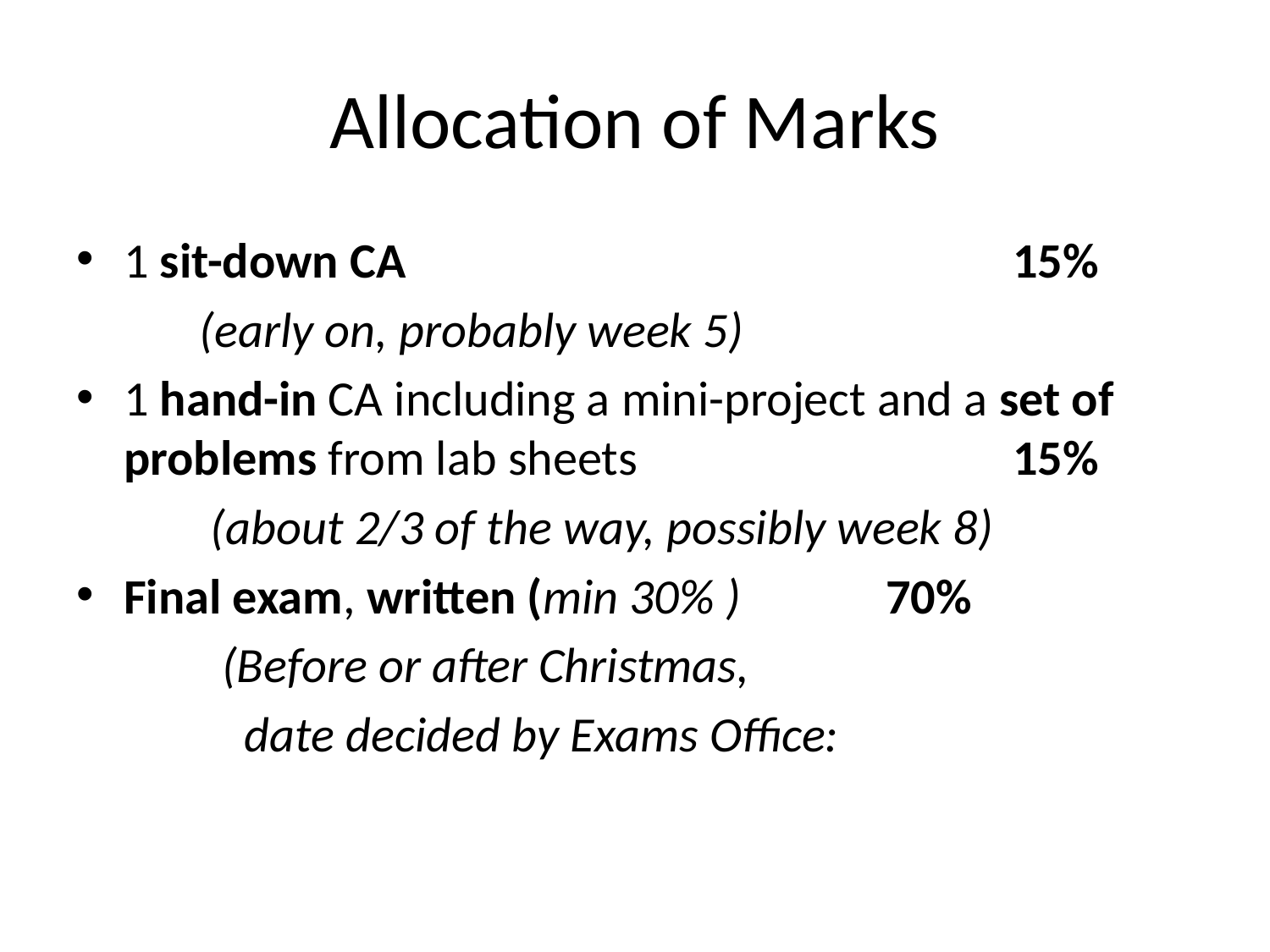

# Allocation of Marks
1 sit-down CA 	 				15%
           (early on, probably week 5)
1 hand-in CA including a mini-project and a set of problems from lab sheets  			15%
            (about 2/3 of the way, possibly week 8)
Final exam, written (min 30% )		70%
             (Before or after Christmas,
               date decided by Exams Office: